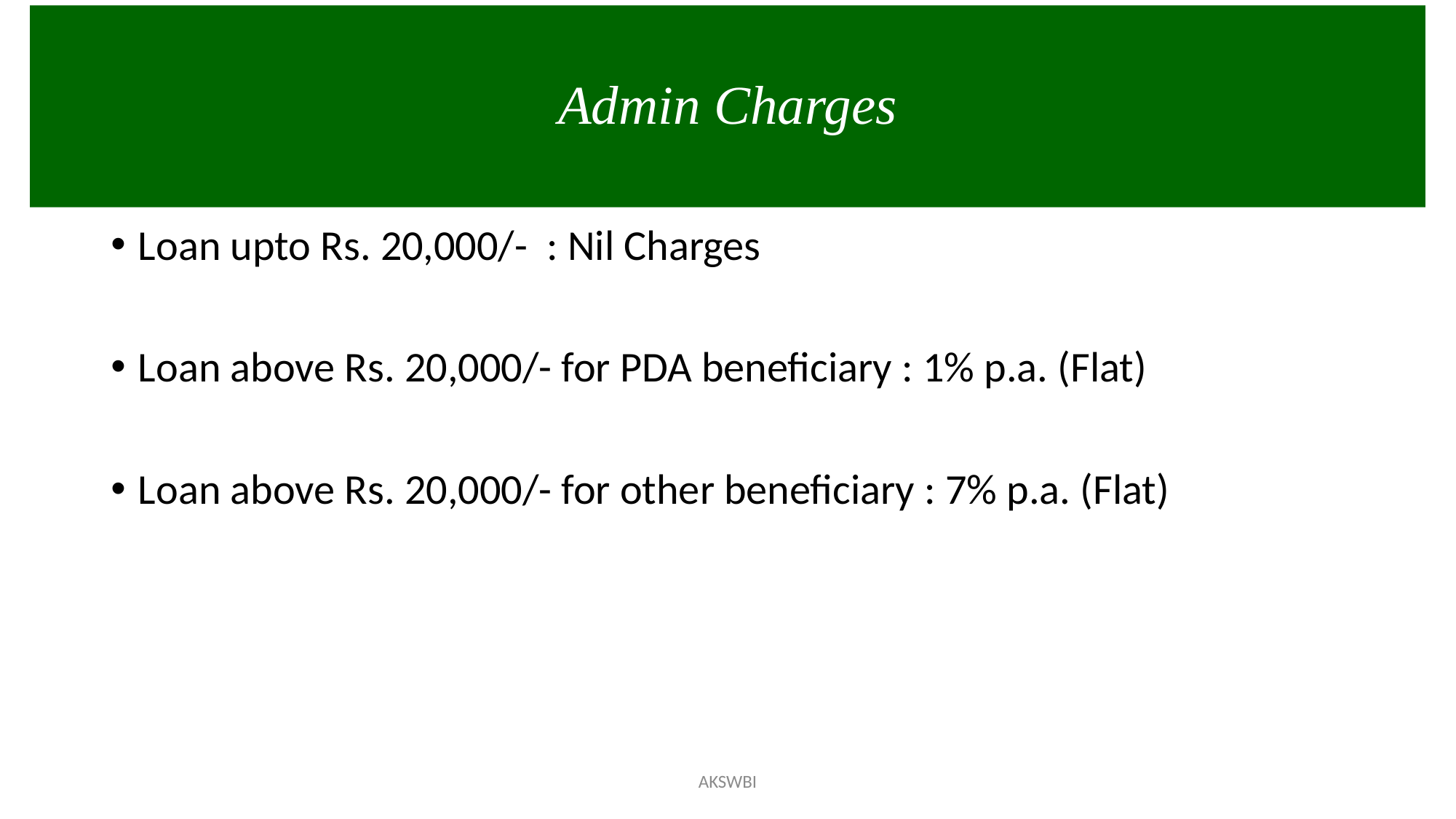

Admin Charges
#
Loan upto Rs. 20,000/-  : Nil Charges

Loan above Rs. 20,000/- for PDA beneficiary : 1% p.a. (Flat)

Loan above Rs. 20,000/- for other beneficiary : 7% p.a. (Flat)

AKSWBI